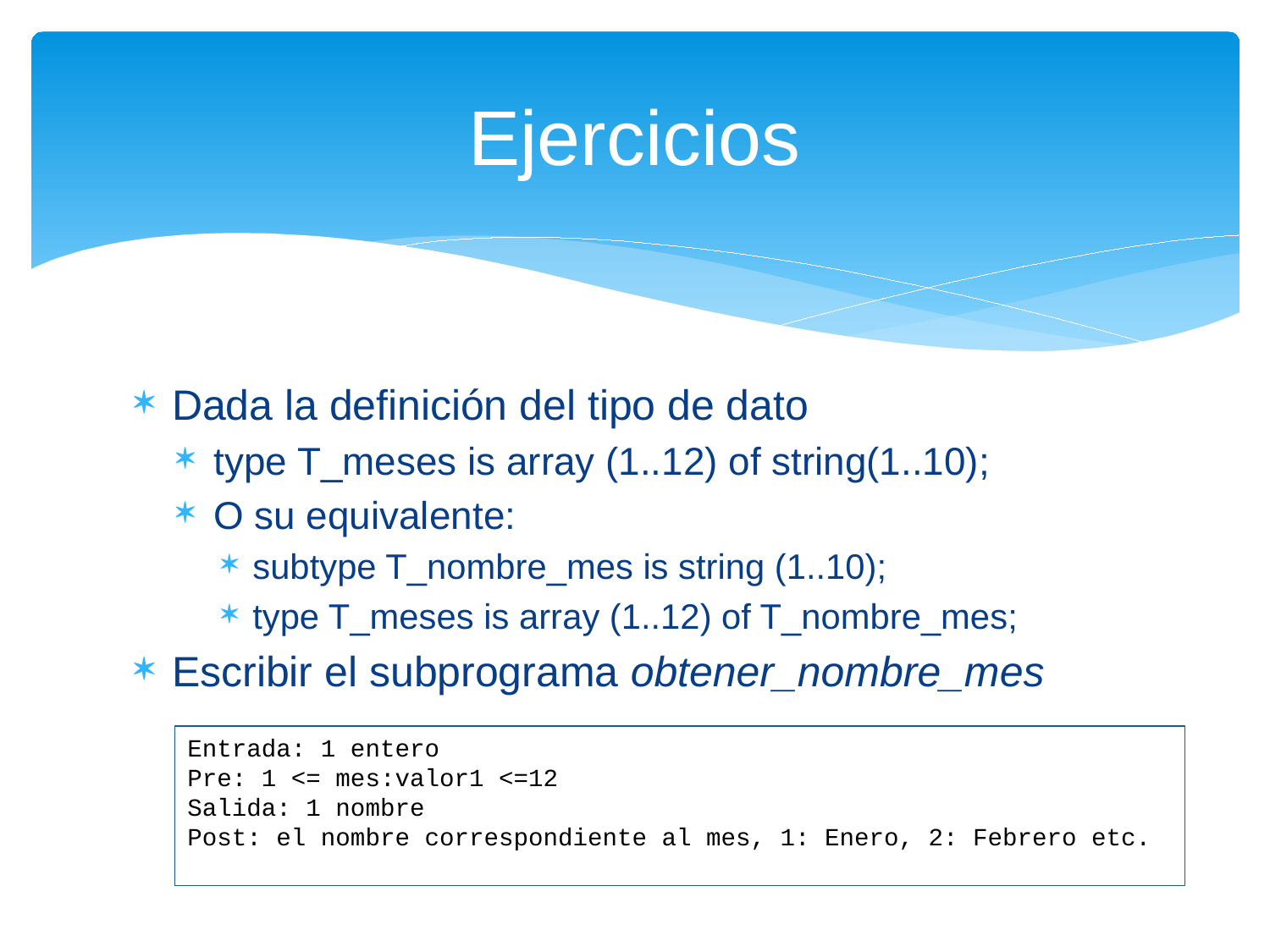

# Ejercicios
Dada la definición del tipo de dato
type T_meses is array (1..12) of string(1..10);
O su equivalente:
subtype T_nombre_mes is string (1..10);
type T_meses is array (1..12) of T_nombre_mes;
Escribir el subprograma obtener_nombre_mes

Entrada: 1 entero
Pre: 1 <= mes:valor1 <=12
Salida: 1 nombre
Post: el nombre correspondiente al mes, 1: Enero, 2: Febrero etc.